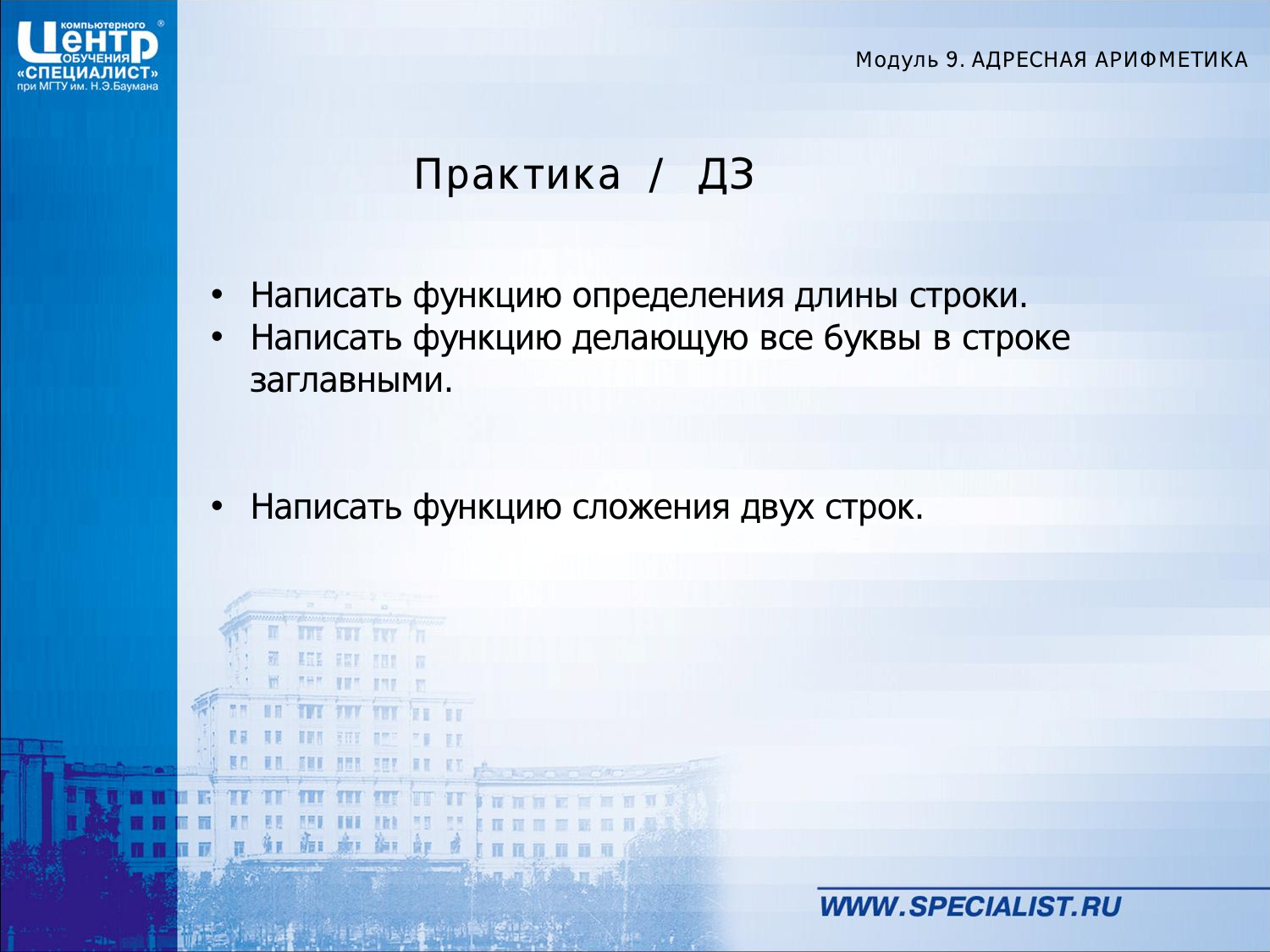

Модуль 9. АДРЕСНАЯ АРИФМЕТИКА
# Практика  /  ДЗ
Написать функцию определения длины строки.
Написать функцию делающую все буквы в строке заглавными.

Написать функцию сложения двух строк.